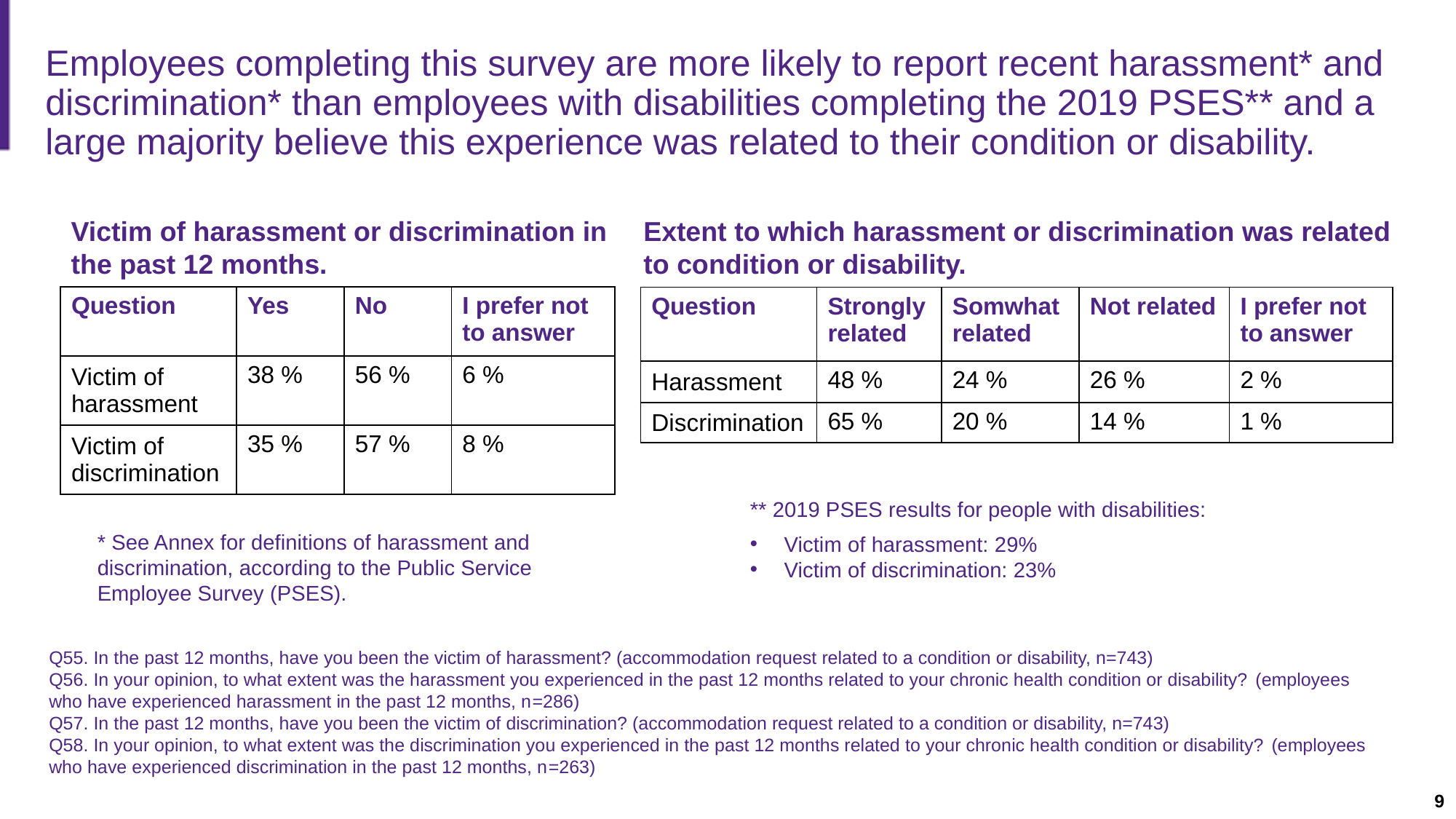

Slide description: A slide with two tables summarizing results about reported harassment and discrimination.
# Employees completing this survey are more likely to report recent harassment* and discrimination* than employees with disabilities completing the 2019 PSES** and a large majority believe this experience was related to their condition or disability.
Extent to which harassment or discrimination was related to condition or disability.
Victim of harassment or discrimination in the past 12 months.
| Question | Yes | No | I prefer not to answer |
| --- | --- | --- | --- |
| Victim of harassment | 38 % | 56 % | 6 % |
| Victim of discrimination | 35 % | 57 % | 8 % |
| Question | Strongly related | Somwhat related | Not related | I prefer not to answer |
| --- | --- | --- | --- | --- |
| Harassment | 48 % | 24 % | 26 % | 2 % |
| Discrimination | 65 % | 20 % | 14 % | 1 % |
** 2019 PSES results for people with disabilities:
Victim of harassment: 29%
Victim of discrimination: 23%
* See Annex for definitions of harassment and discrimination, according to the Public Service Employee Survey (PSES).
Q55. In the past 12 months, have you been the victim of harassment? (accommodation request related to a condition or disability, n=743)
Q56. In your opinion, to what extent was the harassment you experienced in the past 12 months related to your chronic health condition or disability? (employees who have experienced harassment in the past 12 months, n=286)
Q57. In the past 12 months, have you been the victim of discrimination? (accommodation request related to a condition or disability, n=743)
Q58. In your opinion, to what extent was the discrimination you experienced in the past 12 months related to your chronic health condition or disability? (employees who have experienced discrimination in the past 12 months, n=263)
9